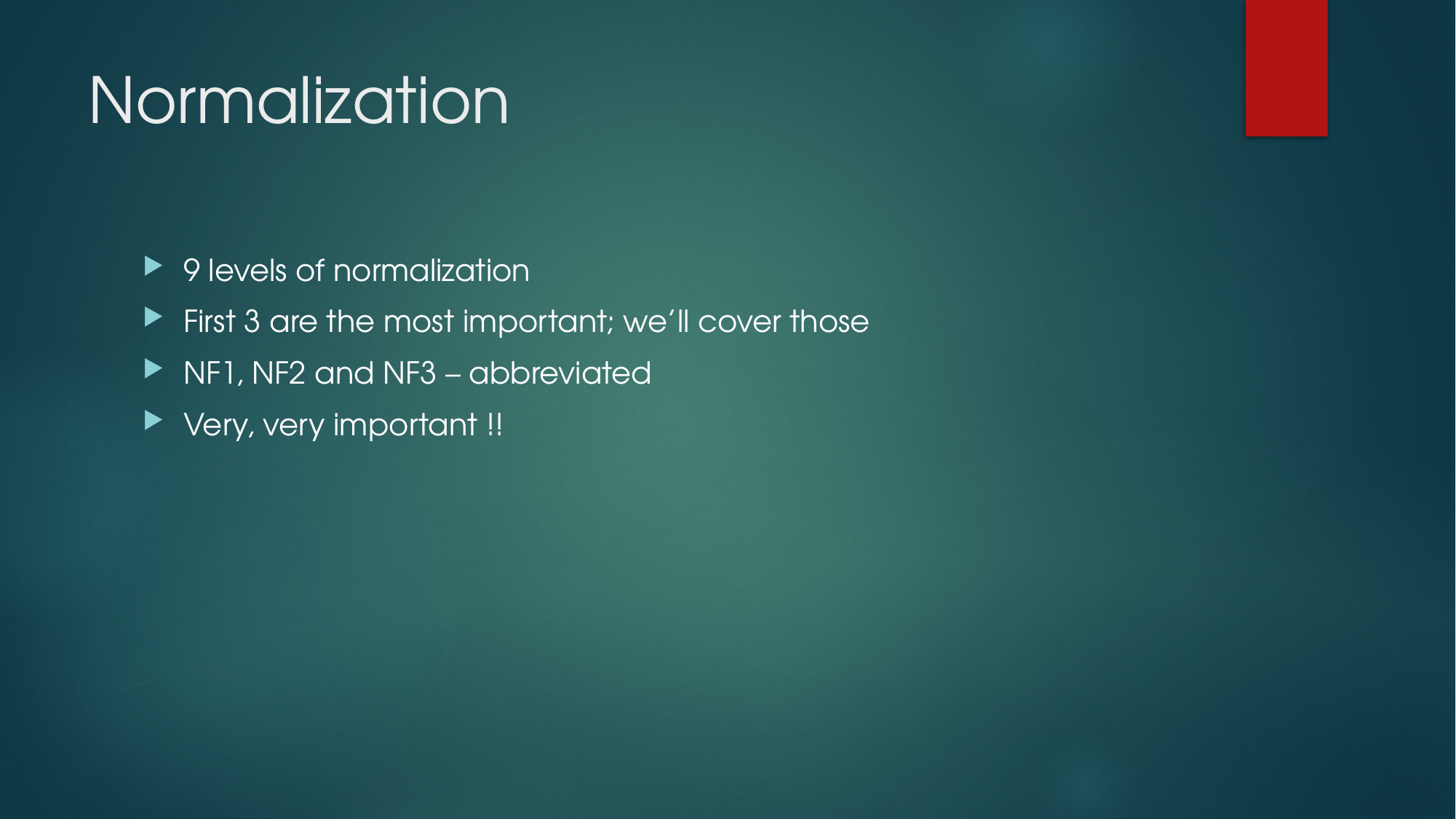

# Normalization
9 levels of normalization
First 3 are the most important; we’ll cover those
NF1, NF2 and NF3 – abbreviated
Very, very important !!